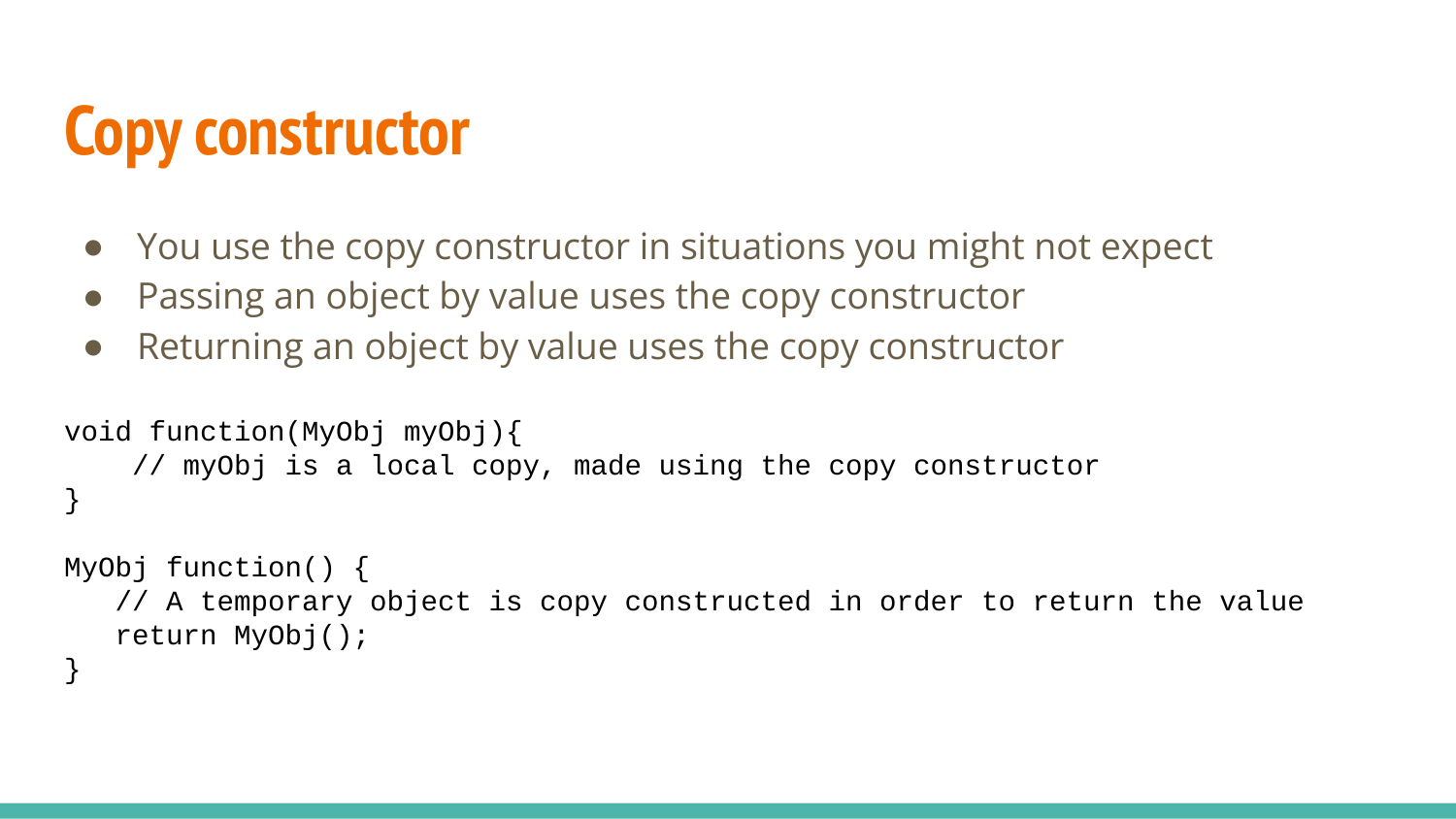

# Copy constructor
You use the copy constructor in situations you might not expect
Passing an object by value uses the copy constructor
Returning an object by value uses the copy constructor
void function(MyObj myObj){
    // myObj is a local copy, made using the copy constructor
}

MyObj function() {
   // A temporary object is copy constructed in order to return the value
   return MyObj();
}